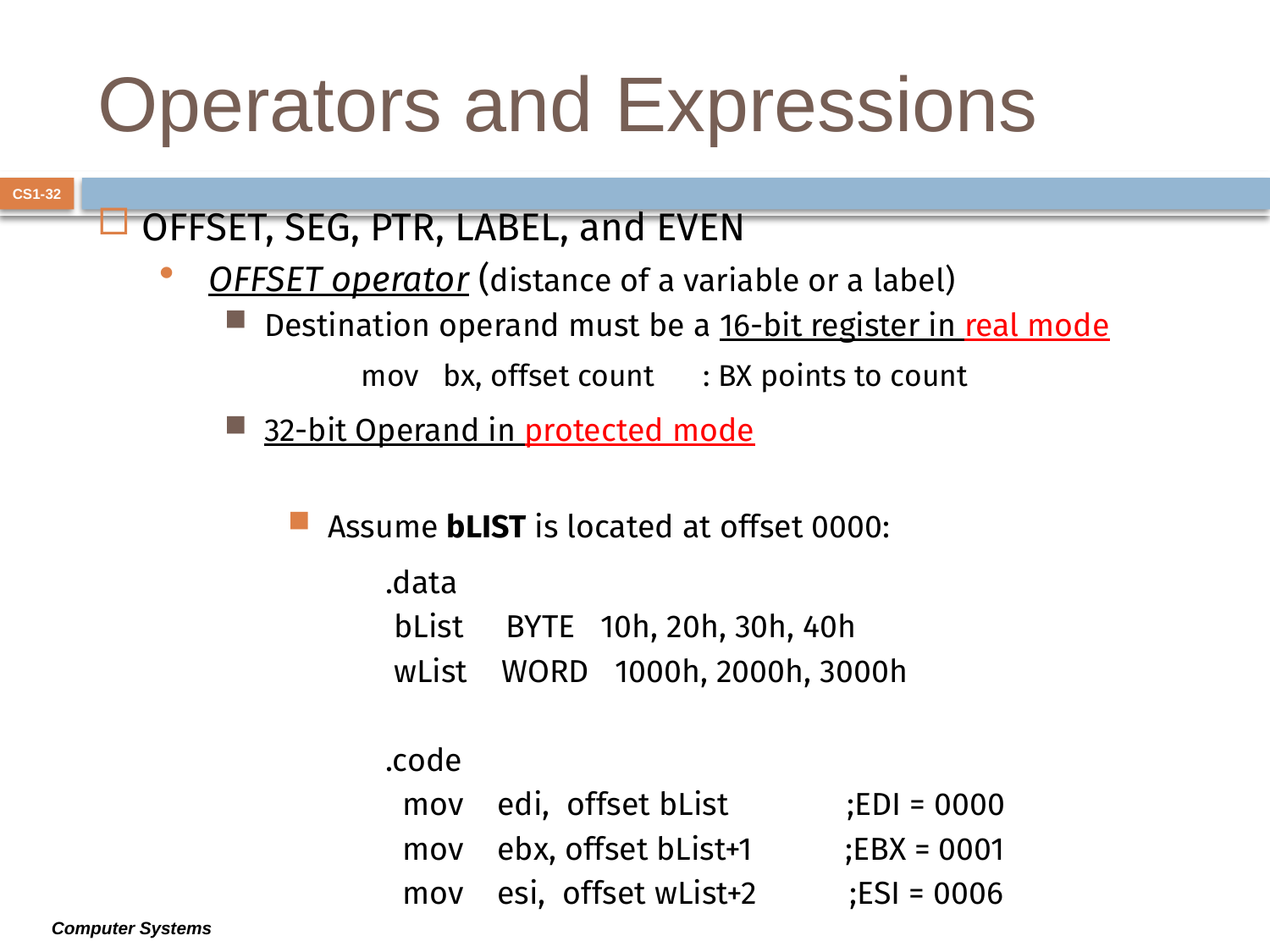

# Operators and Expressions
CS1-32
OFFSET, SEG, PTR, LABEL, and EVEN
OFFSET operator (distance of a variable or a label)
Destination operand must be a 16-bit register in real mode
                 mov   bx, offset count      : BX points to count
32-bit Operand in protected mode

Assume bLIST is located at offset 0000:
    .data
     bList     BYTE   10h, 20h, 30h, 40h
     wList    WORD   1000h, 2000h, 3000h

    .code
      mov    edi,  offset bList              ;EDI = 0000
      mov    ebx, offset bList+1           ;EBX = 0001
      mov    esi,  offset wList+2           ;ESI = 0006